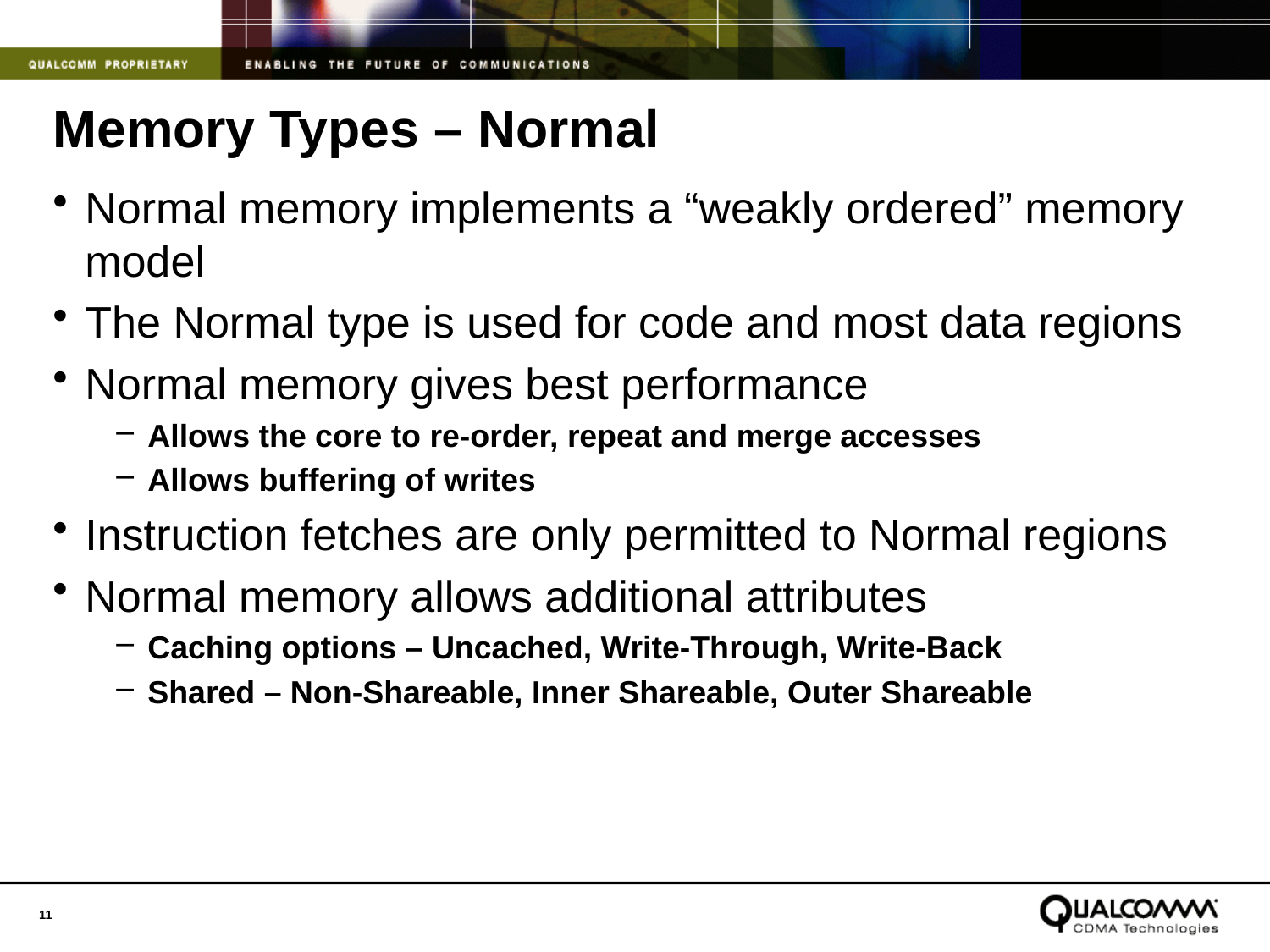

# Memory Types – Normal
Normal memory implements a “weakly ordered” memory model
The Normal type is used for code and most data regions
Normal memory gives best performance
Allows the core to re-order, repeat and merge accesses
Allows buffering of writes
Instruction fetches are only permitted to Normal regions
Normal memory allows additional attributes
Caching options – Uncached, Write-Through, Write-Back
Shared – Non-Shareable, Inner Shareable, Outer Shareable

11